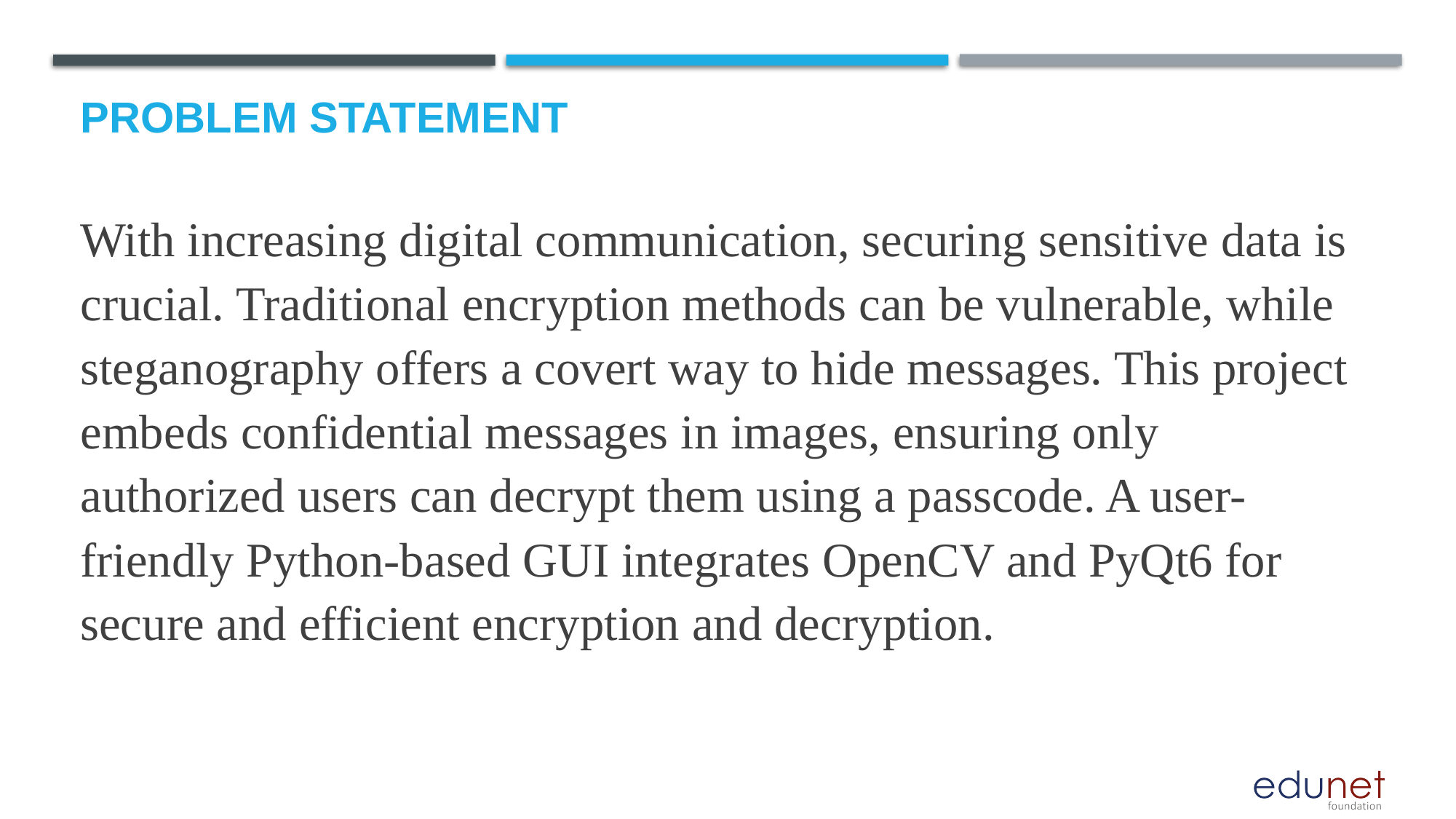

# Problem Statement
With increasing digital communication, securing sensitive data is crucial. Traditional encryption methods can be vulnerable, while steganography offers a covert way to hide messages. This project embeds confidential messages in images, ensuring only authorized users can decrypt them using a passcode. A user-friendly Python-based GUI integrates OpenCV and PyQt6 for secure and efficient encryption and decryption.